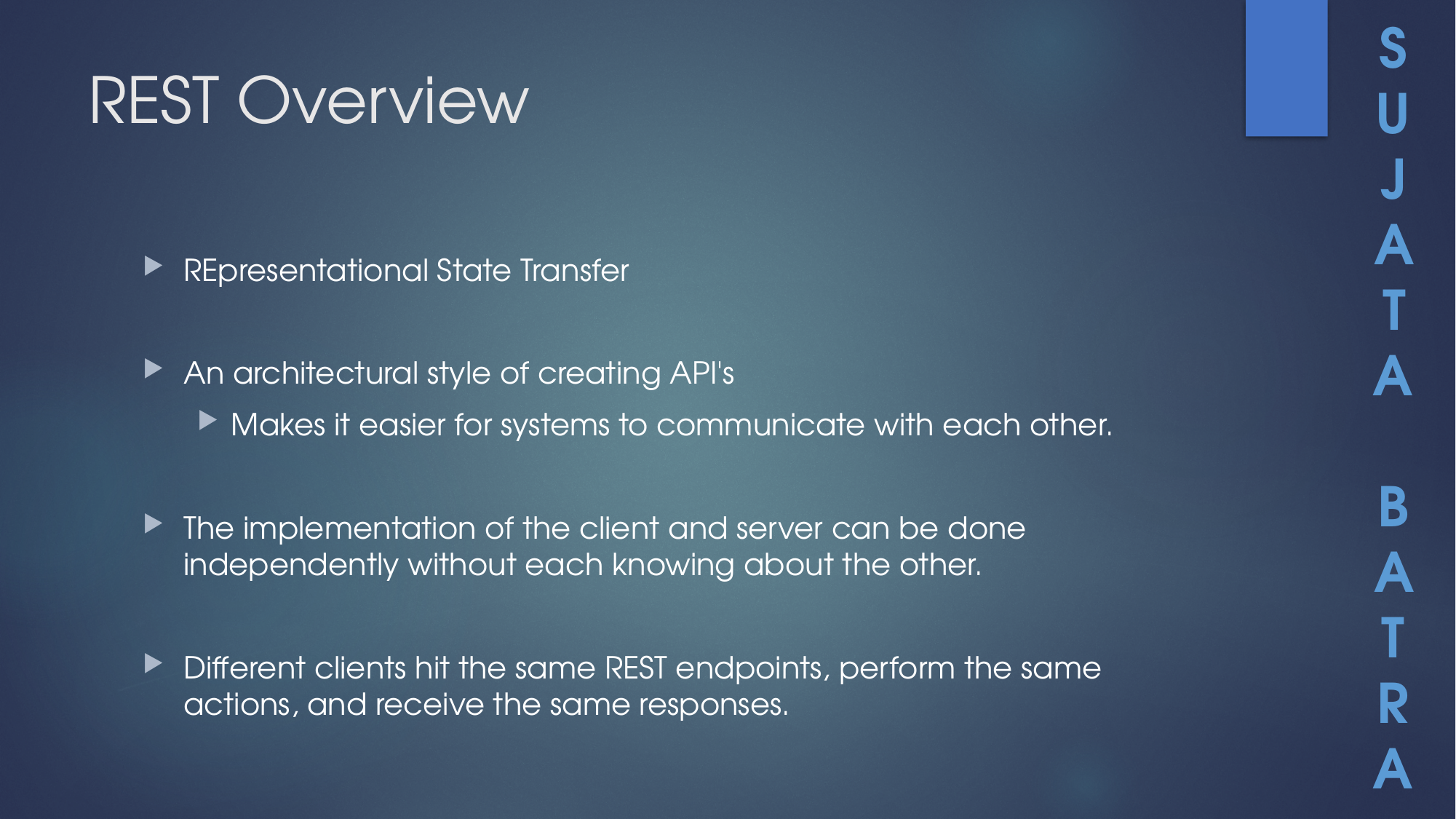

# REST Overview
REpresentational State Transfer

An architectural style of creating API's
Makes it easier for systems to communicate with each other.

The implementation of the client and server can be done independently without each knowing about the other.

Different clients hit the same REST endpoints, perform the same actions, and receive the same responses.